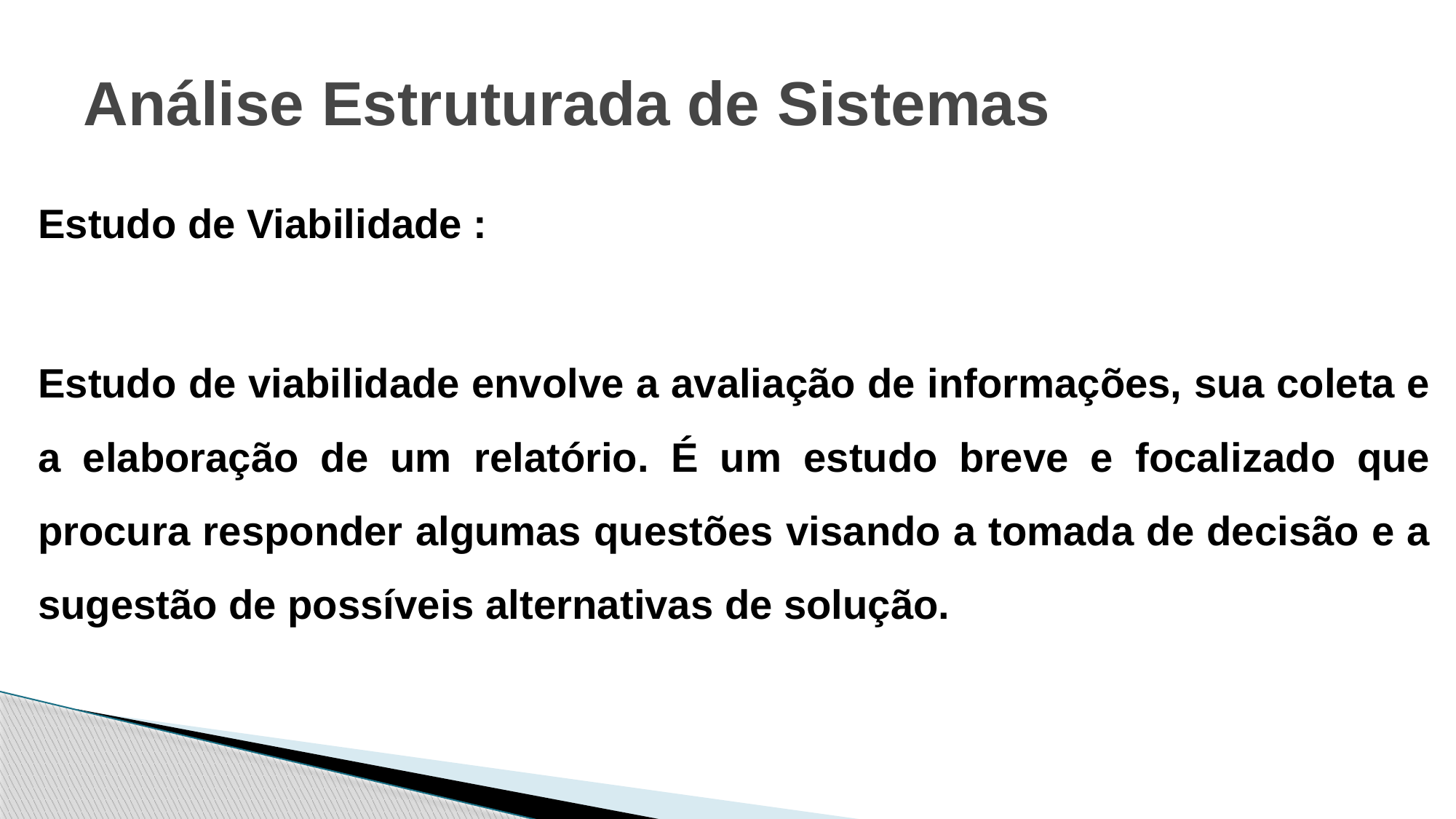

# Análise Estruturada de Sistemas
Estudo de Viabilidade :

Estudo de viabilidade envolve a avaliação de informações, sua coleta e a elaboração de um relatório. É um estudo breve e focalizado que procura responder algumas questões visando a tomada de decisão e a sugestão de possíveis alternativas de solução.